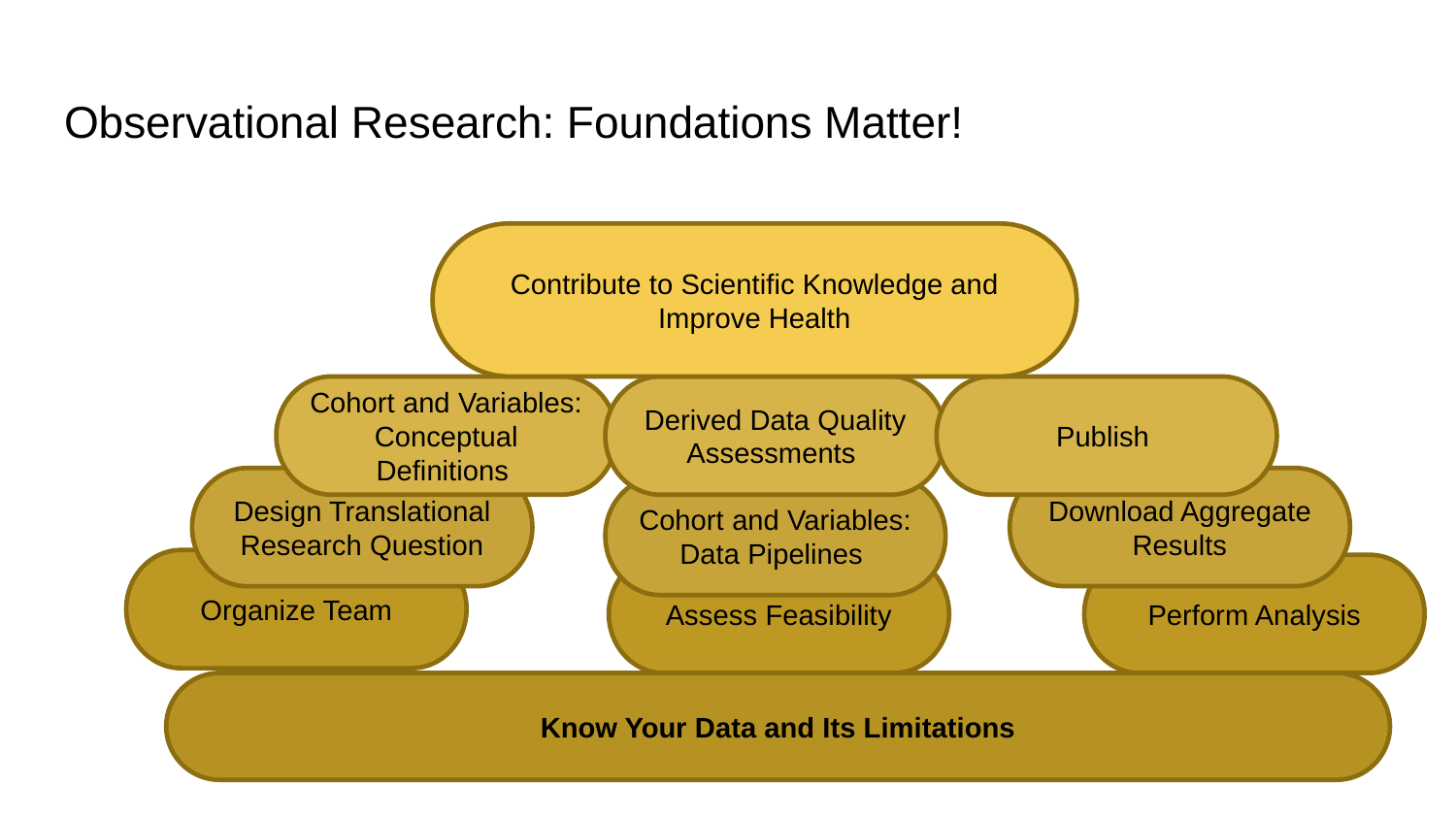

# Observational Research: Foundations Matter!
Contribute to Scientific Knowledge and Improve Health
Publish
Cohort and Variables: Conceptual Definitions
Derived Data Quality Assessments
Download Aggregate Results
Design Translational Research Question
Cohort and Variables: Data Pipelines
Organize Team
Perform Analysis
Assess Feasibility
Know Your Data and Its Limitations